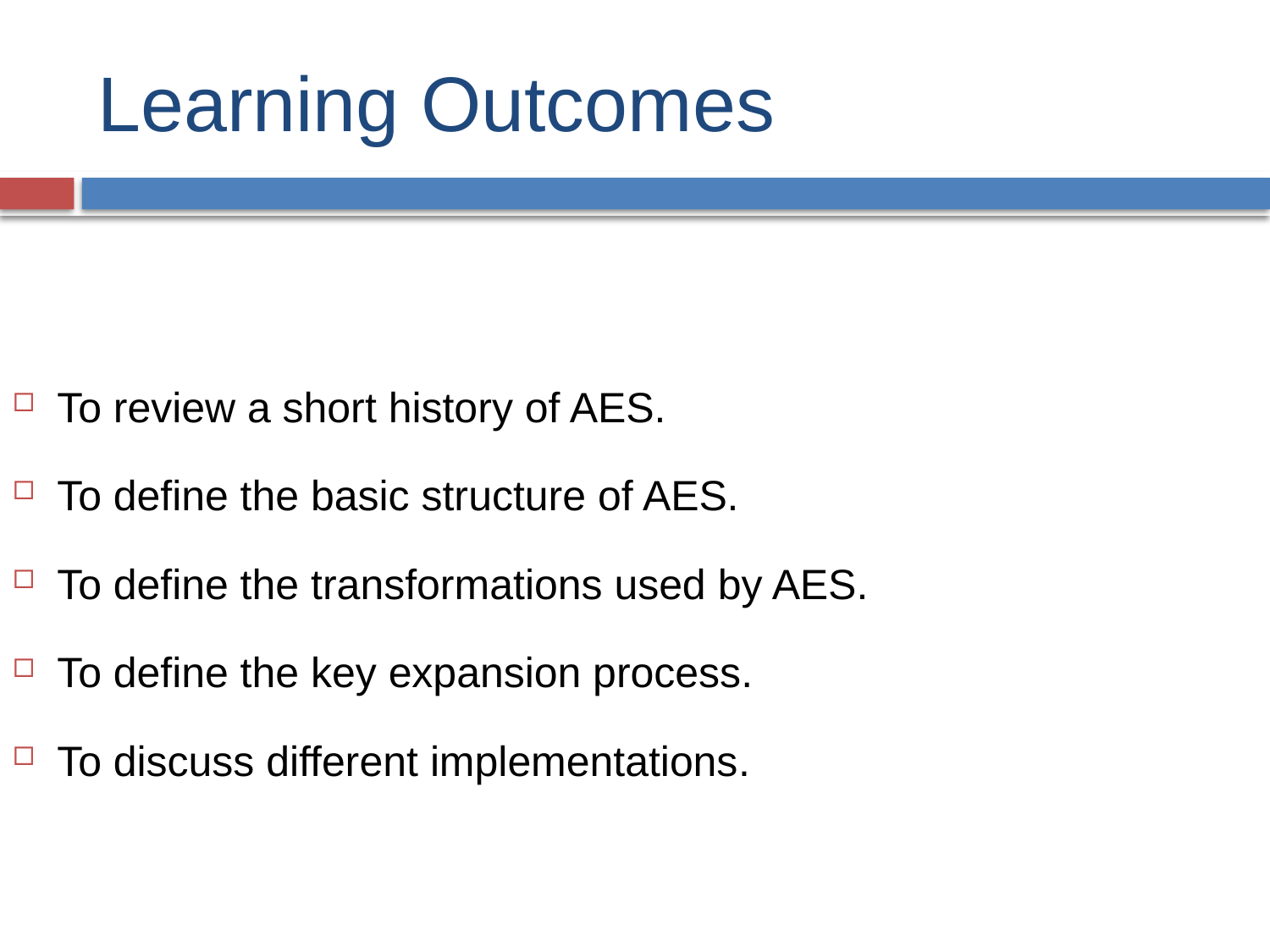

# Learning Outcomes

To review a short history of AES.
To define the basic structure of AES.
To define the transformations used by AES.
To define the key expansion process.
To discuss different implementations.